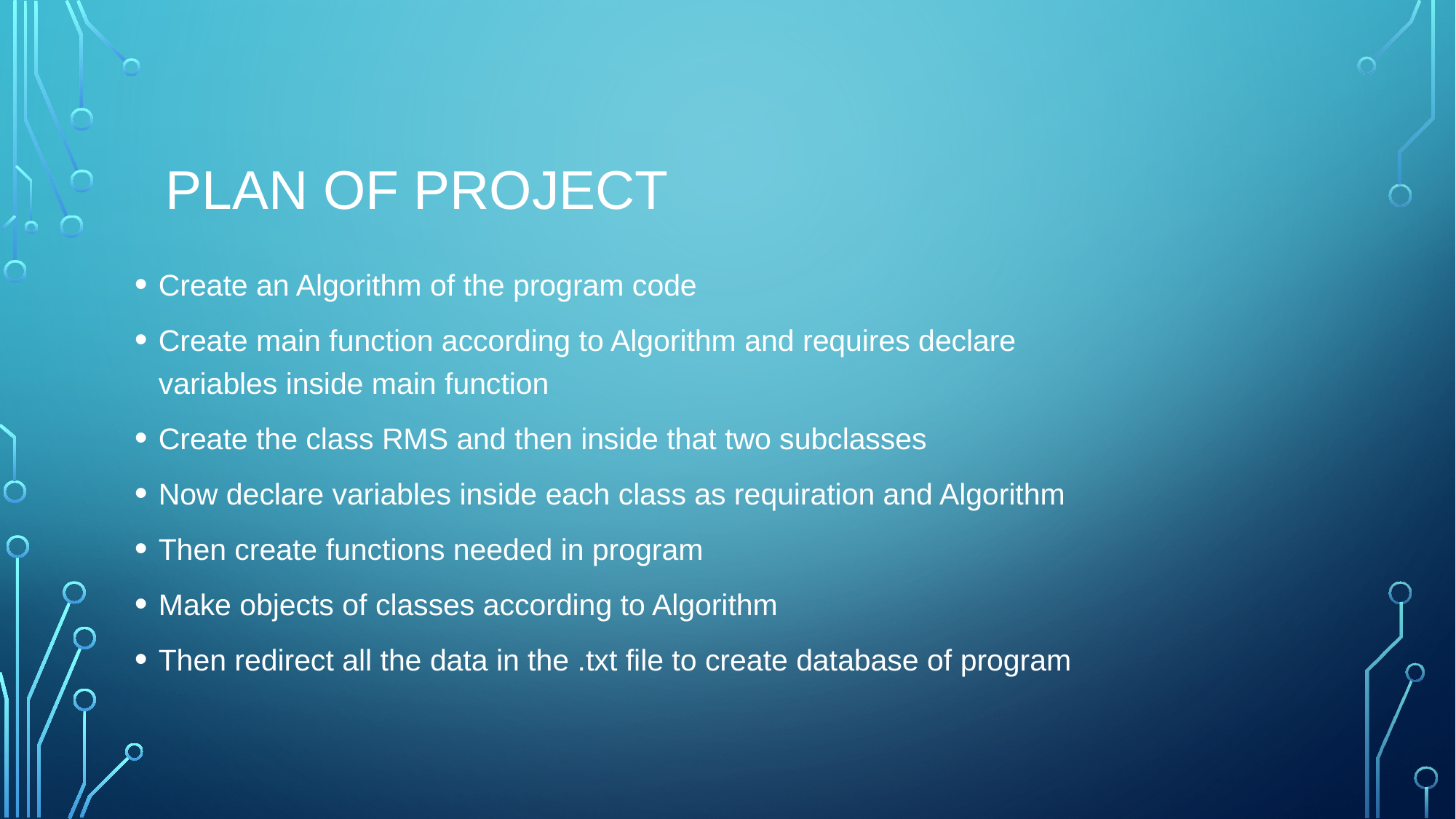

# Plan Of Project
Create an Algorithm of the program code
Create main function according to Algorithm and requires declare variables inside main function
Create the class RMS and then inside that two subclasses
Now declare variables inside each class as requiration and Algorithm
Then create functions needed in program
Make objects of classes according to Algorithm
Then redirect all the data in the .txt file to create database of program